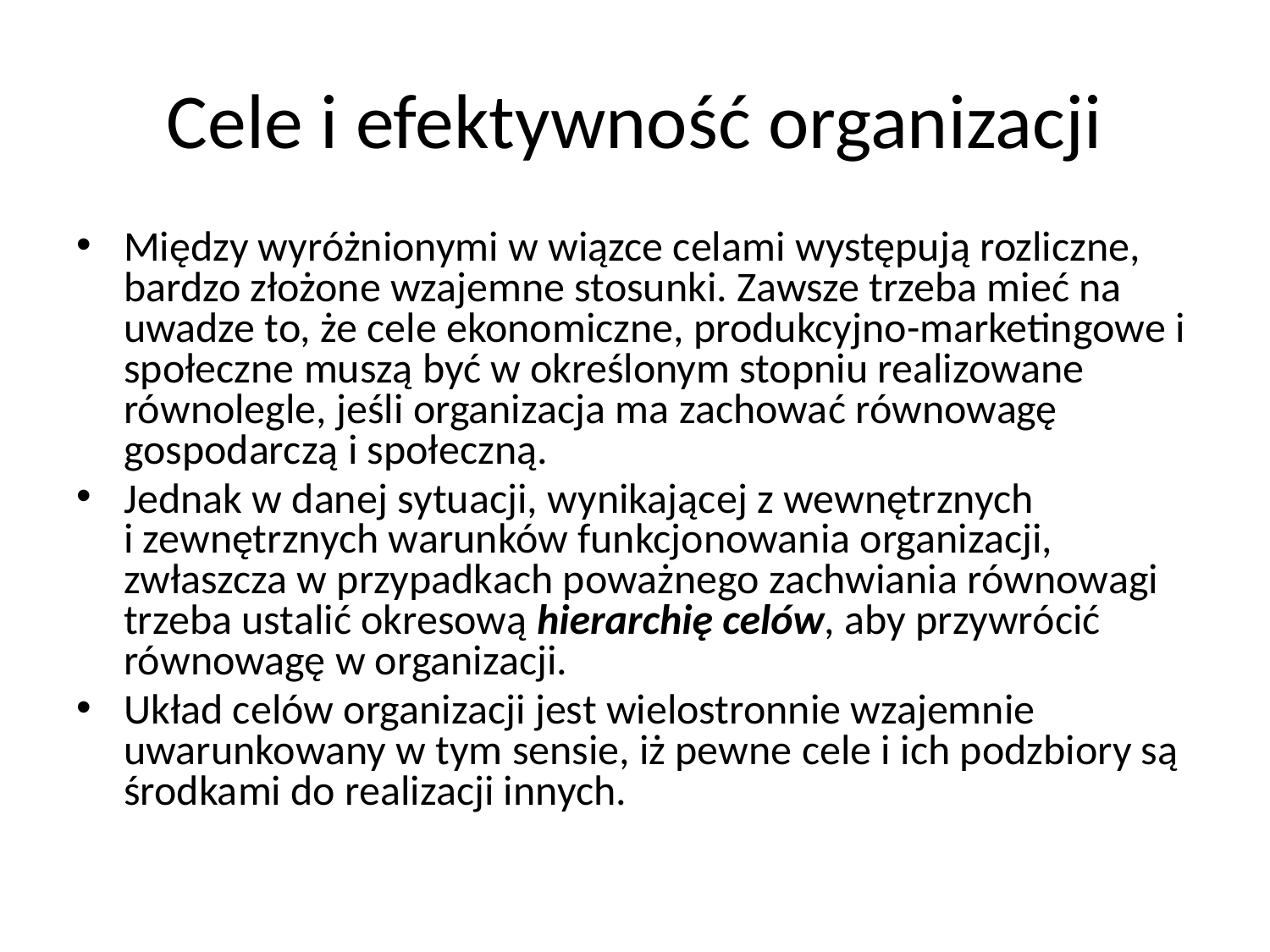

# Cele i efektywność organizacji
Między wyróżnionymi w wiązce celami występują rozliczne, bardzo złożone wzajemne stosunki. Zawsze trzeba mieć na uwadze to, że cele ekonomiczne, produkcyjno-marketingowe i społeczne muszą być w określonym stopniu realizowane równolegle, jeśli organizacja ma zachować równowagę gospodarczą i społeczną.
Jednak w danej sytuacji, wynikającej z wewnętrznych
i zewnętrznych warunków funkcjonowania organizacji, zwłaszcza w przypadkach poważnego zachwiania równowagi trzeba ustalić okresową hierarchię celów, aby przywrócić równowagę w organizacji.
Układ celów organizacji jest wielostronnie wzajemnie uwarunkowany w tym sensie, iż pewne cele i ich podzbiory są środkami do realizacji innych.